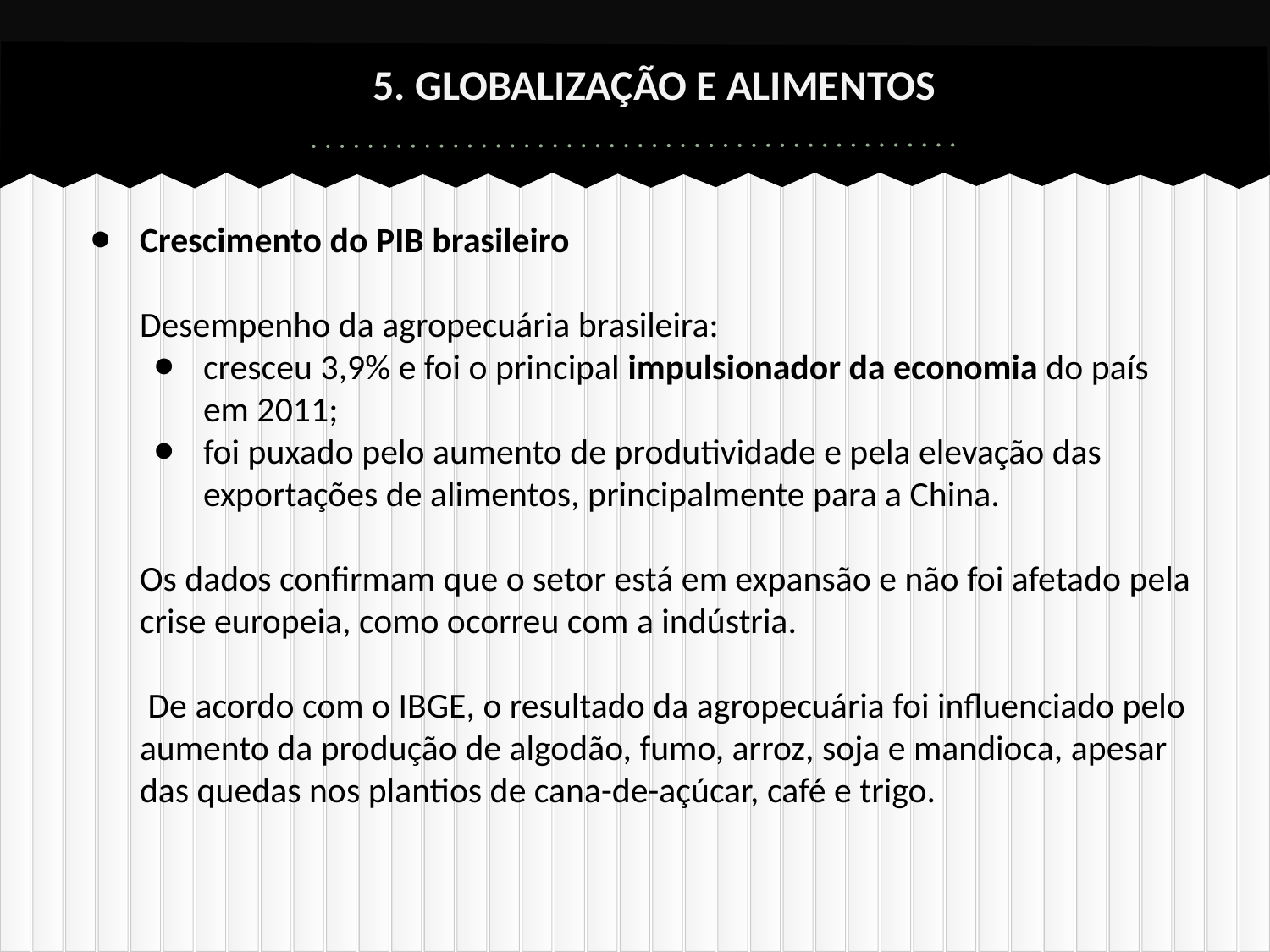

# 5. GLOBALIZAÇÃO E ALIMENTOS
Crescimento do PIB brasileiro

Desempenho da agropecuária brasileira:
cresceu 3,9% e foi o principal impulsionador da economia do país em 2011;
foi puxado pelo aumento de produtividade e pela elevação das exportações de alimentos, principalmente para a China.

Os dados confirmam que o setor está em expansão e não foi afetado pela crise europeia, como ocorreu com a indústria.

 De acordo com o IBGE, o resultado da agropecuária foi influenciado pelo aumento da produção de algodão, fumo, arroz, soja e mandioca, apesar das quedas nos plantios de cana-de-açúcar, café e trigo.